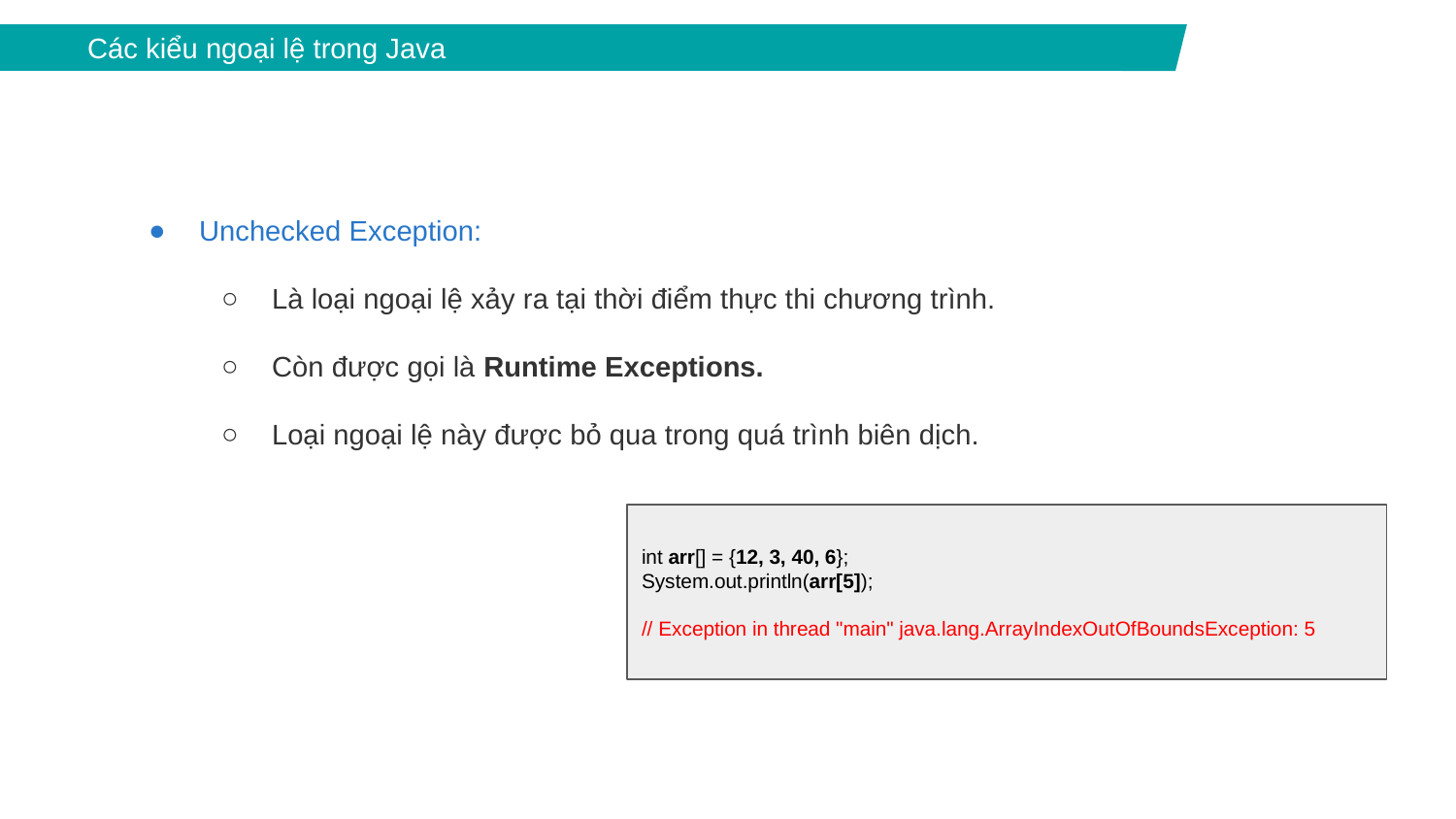

Các kiểu ngoại lệ trong Java

Unchecked Exception:
Là loại ngoại lệ xảy ra tại thời điểm thực thi chương trình.
Còn được gọi là Runtime Exceptions.
Loại ngoại lệ này được bỏ qua trong quá trình biên dịch.
int arr[] = {12, 3, 40, 6};
System.out.println(arr[5]);

// Exception in thread "main" java.lang.ArrayIndexOutOfBoundsException: 5